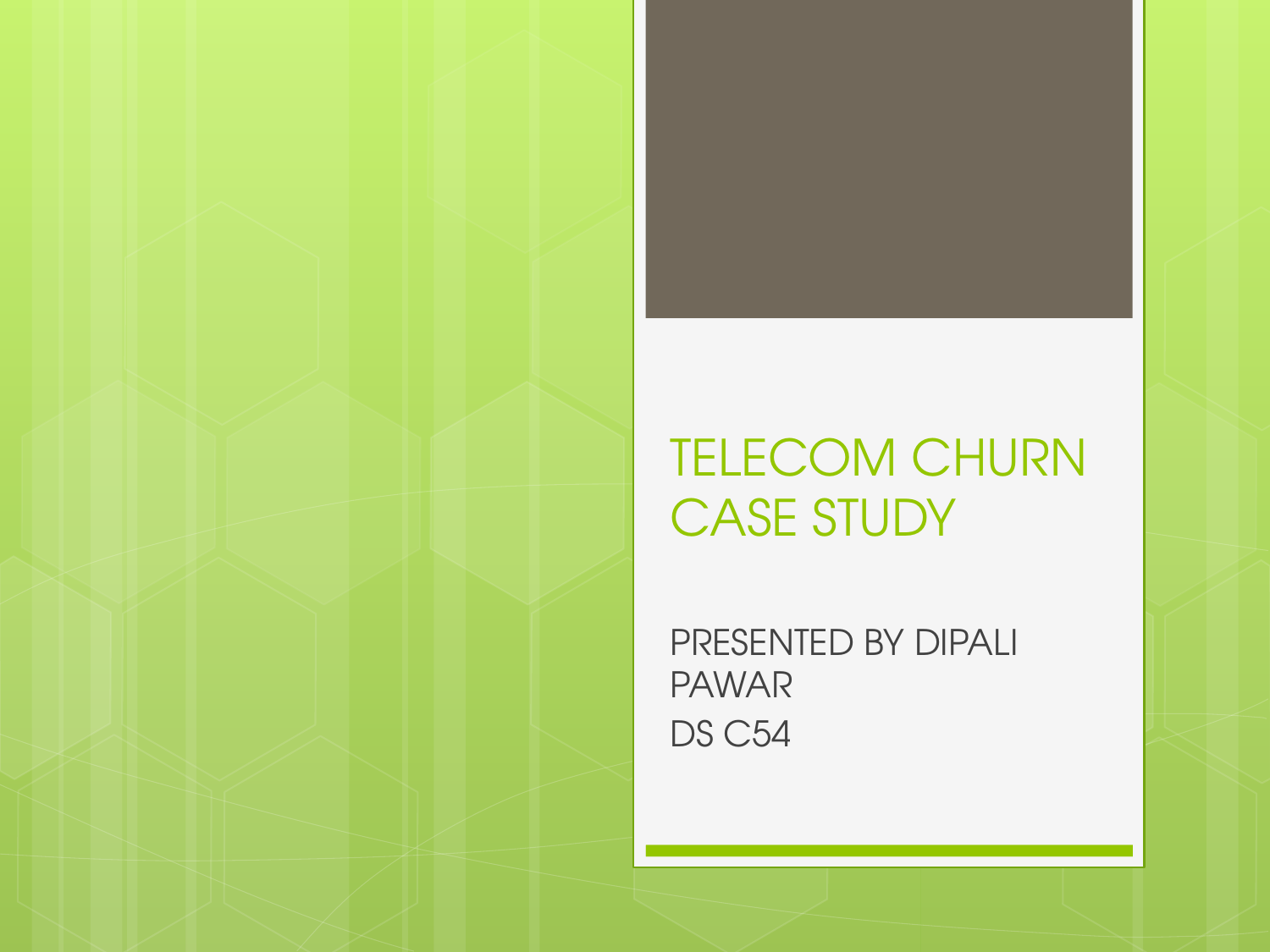

# TELECOM CHURN CASE STUDY
PRESENTED BY DIPALI PAWAR
DS C54